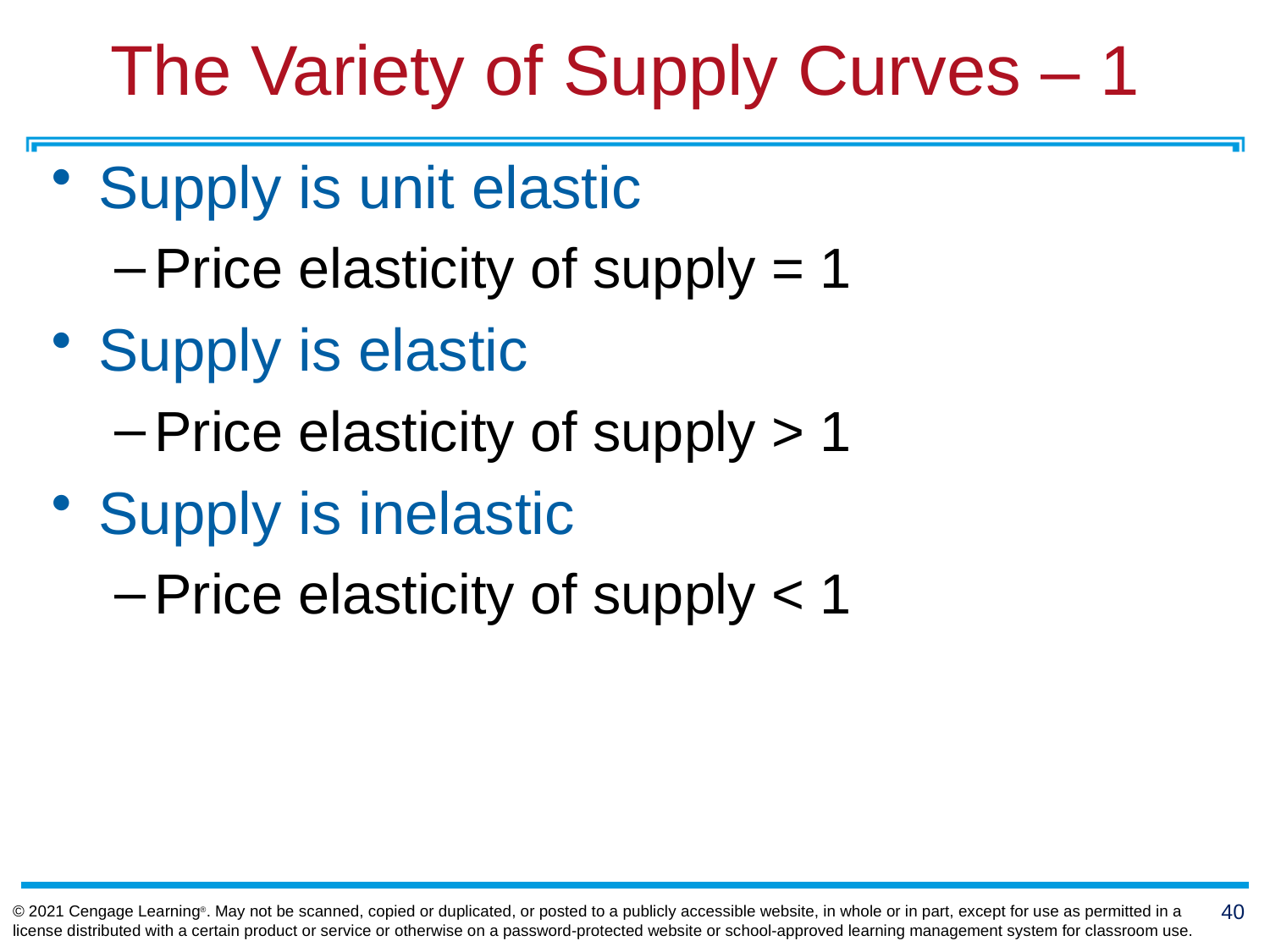

# The Variety of Supply Curves – 1
Supply is unit elastic
Price elasticity of supply = 1
Supply is elastic
Price elasticity of supply > 1
Supply is inelastic
Price elasticity of supply < 1
© 2021 Cengage Learning®. May not be scanned, copied or duplicated, or posted to a publicly accessible website, in whole or in part, except for use as permitted in a license distributed with a certain product or service or otherwise on a password-protected website or school-approved learning management system for classroom use.
40